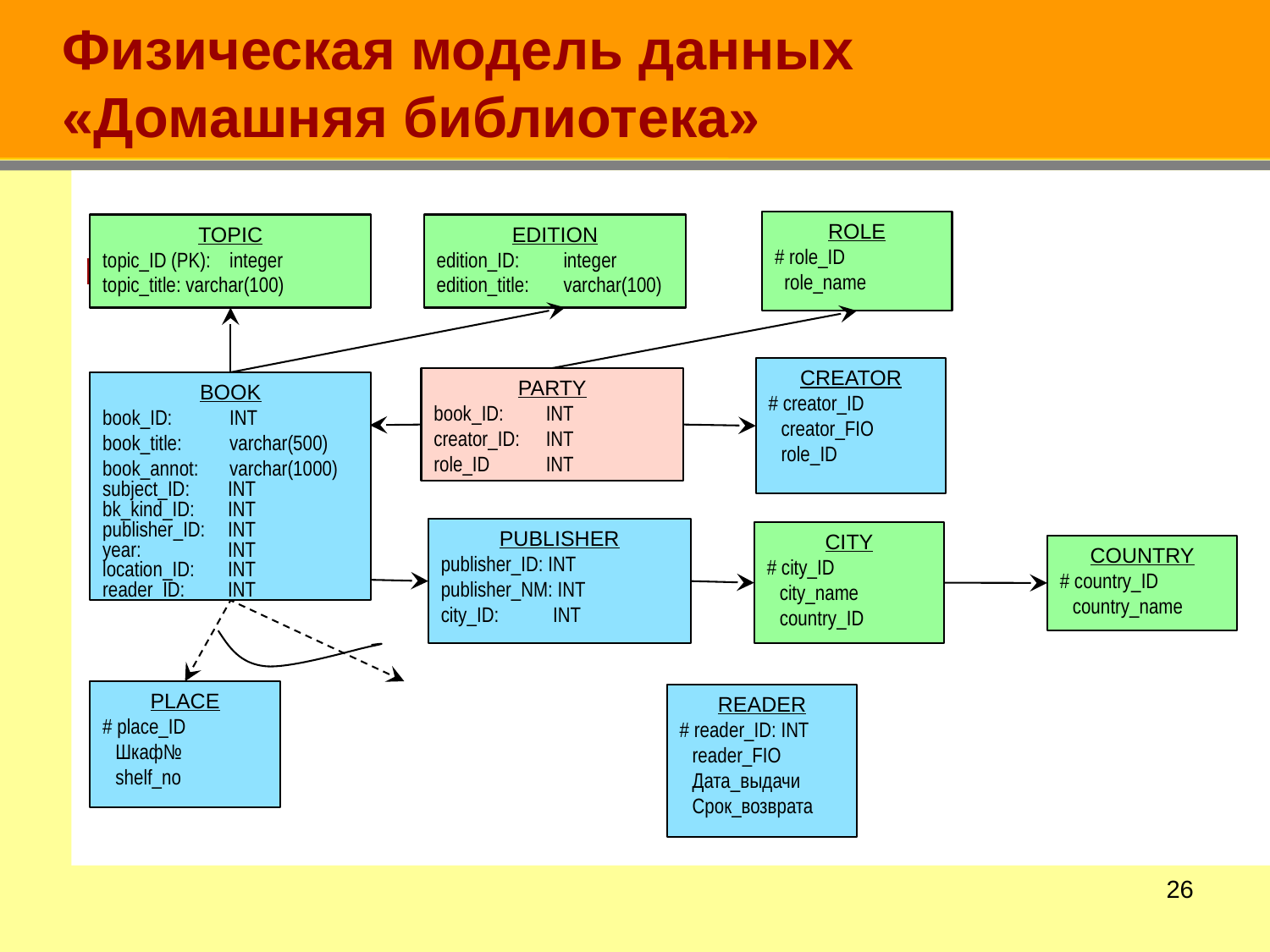

# Физическая модель данных «Домашняя библиотека»

r
ROLE
# role_ID
  role_name

TOPIC
topic_ID (PK): 	integer
topic_title: varchar(100)
EDITION
edition_ID:	integer
edition_title:	varchar(100)
CREATOR
# creator_ID
creator_FIO
role_ID

PARTY
book_ID:	INT
creator_ID:	INT
role_ID	INT

BOOK
book_ID:	INT
book_title: 	varchar(500)
book_annot:	varchar(1000)
subject_ID:	INT
bk_kind_ID:	INT
publisher_ID:	INT
year:	INT
location_ID:	INT
reader_ID:	INT

PUBLISHER
publisher_ID: INT
publisher_NM: INT
city_ID:	INT

CITY
# city_ID
city_name
country_ID

COUNTRY
# country_ID
country_name

PLACE
# place_ID
Шкаф№
shelf_no
READER
# reader_ID: INT
reader_FIO
Дата_выдачи
Срок_возврата

26